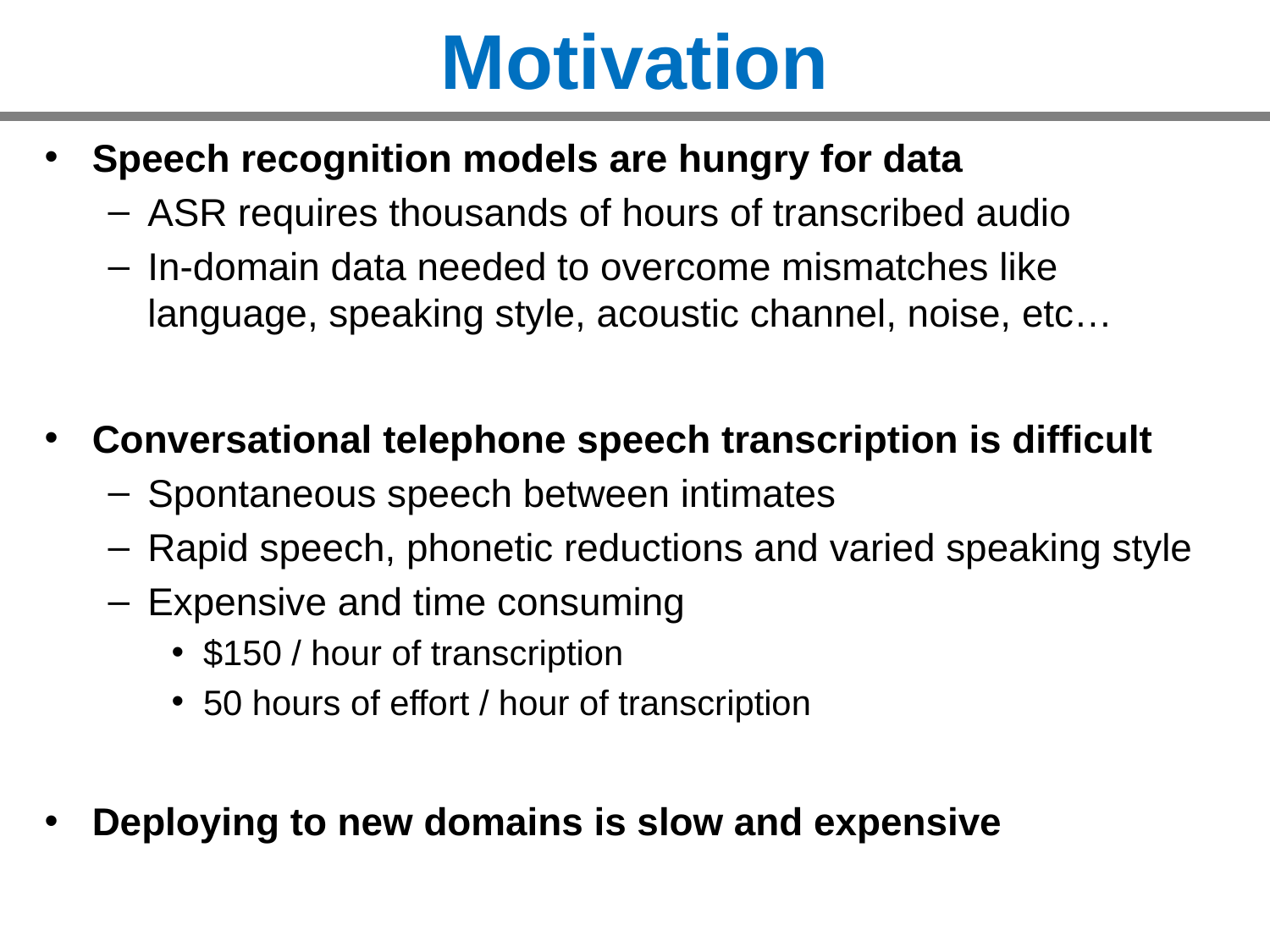

# Motivation
Speech recognition models are hungry for data
ASR requires thousands of hours of transcribed audio
In-domain data needed to overcome mismatches like language, speaking style, acoustic channel, noise, etc…

Conversational telephone speech transcription is difficult
Spontaneous speech between intimates
Rapid speech, phonetic reductions and varied speaking style
Expensive and time consuming
$150 / hour of transcription
50 hours of effort / hour of transcription

Deploying to new domains is slow and expensive